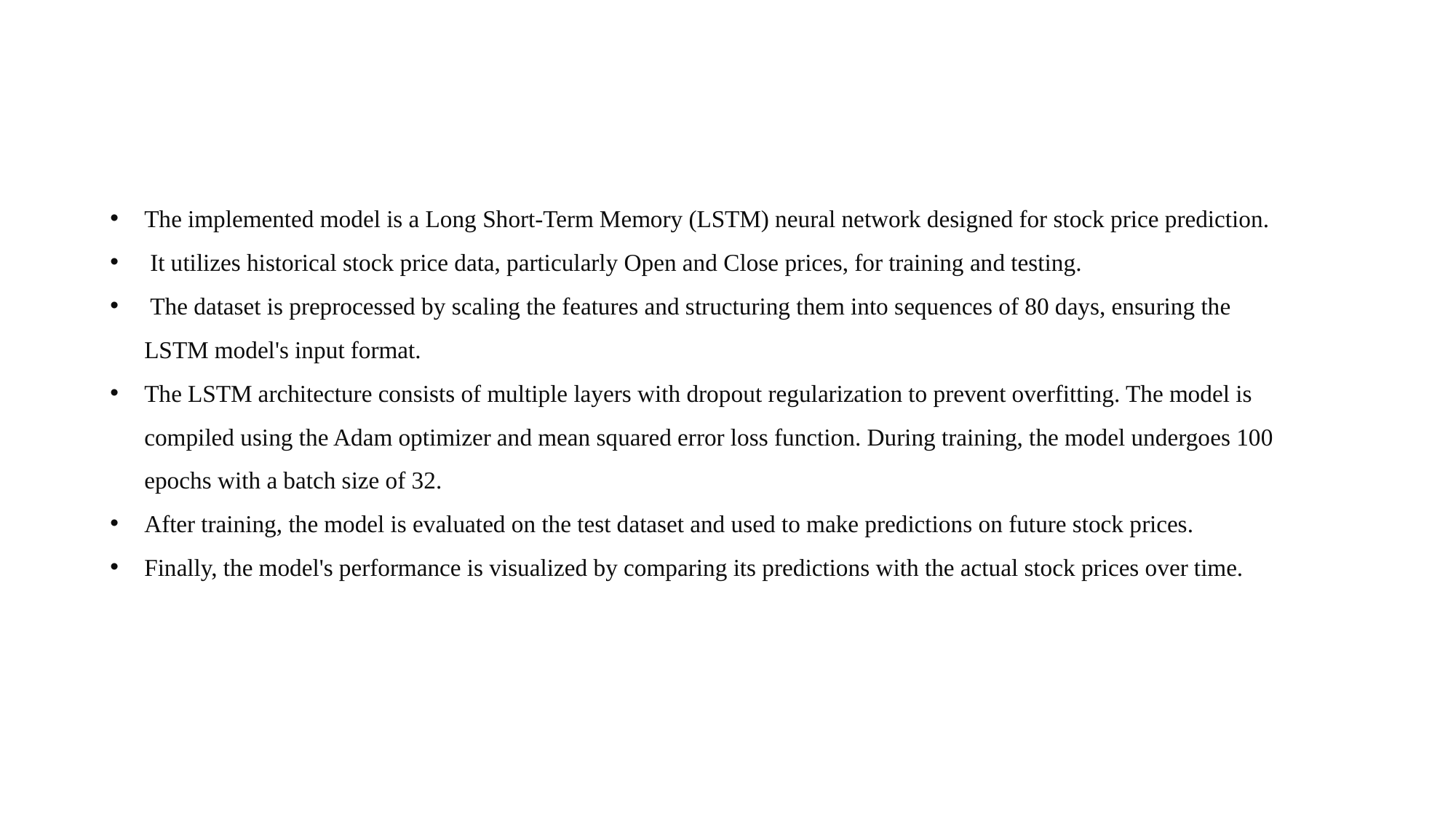

The implemented model is a Long Short-Term Memory (LSTM) neural network designed for stock price prediction.
 It utilizes historical stock price data, particularly Open and Close prices, for training and testing.
 The dataset is preprocessed by scaling the features and structuring them into sequences of 80 days, ensuring the LSTM model's input format.
The LSTM architecture consists of multiple layers with dropout regularization to prevent overfitting. The model is compiled using the Adam optimizer and mean squared error loss function. During training, the model undergoes 100 epochs with a batch size of 32.
After training, the model is evaluated on the test dataset and used to make predictions on future stock prices.
Finally, the model's performance is visualized by comparing its predictions with the actual stock prices over time.